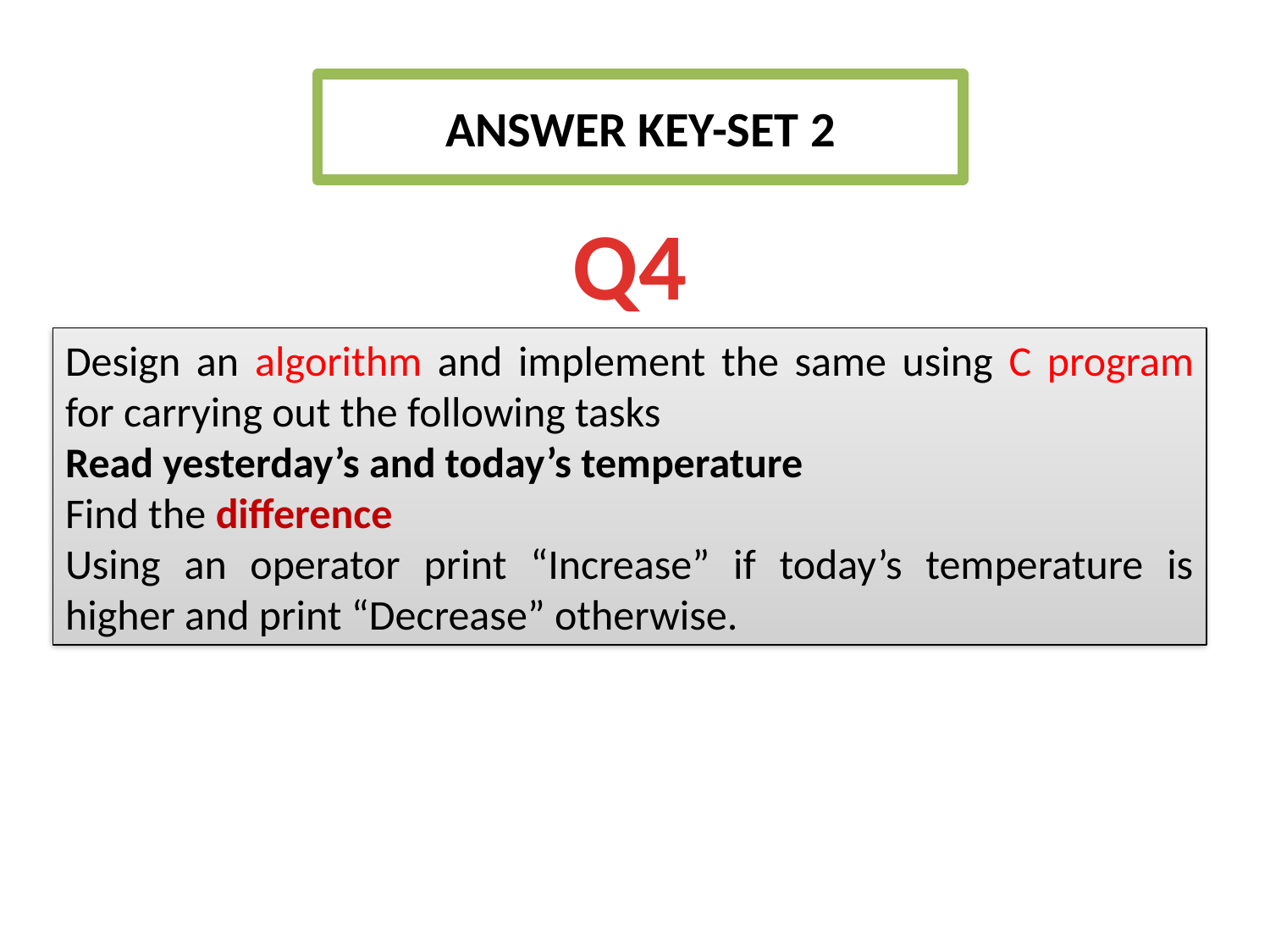

ANSWER KEY-SET 2
Q4
Design an algorithm and implement the same using C program for carrying out the following tasks
Read yesterday’s and today’s temperature
Find the difference
Using an operator print “Increase” if today’s temperature is higher and print “Decrease” otherwise.